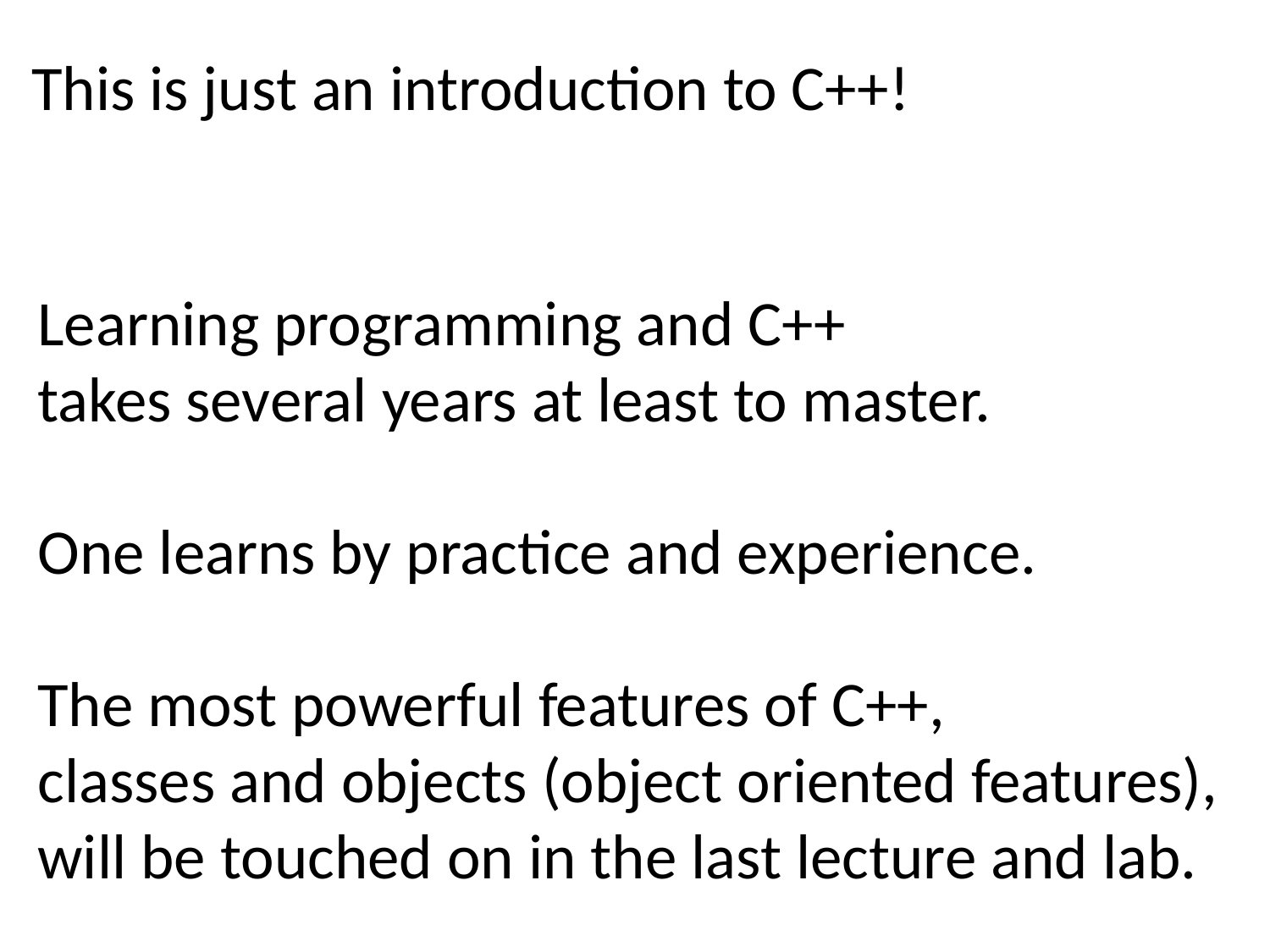

# This is just an introduction to C++!
Learning programming and C++
takes several years at least to master.

One learns by practice and experience.

The most powerful features of C++,
classes and objects (object oriented features),
will be touched on in the last lecture and lab.